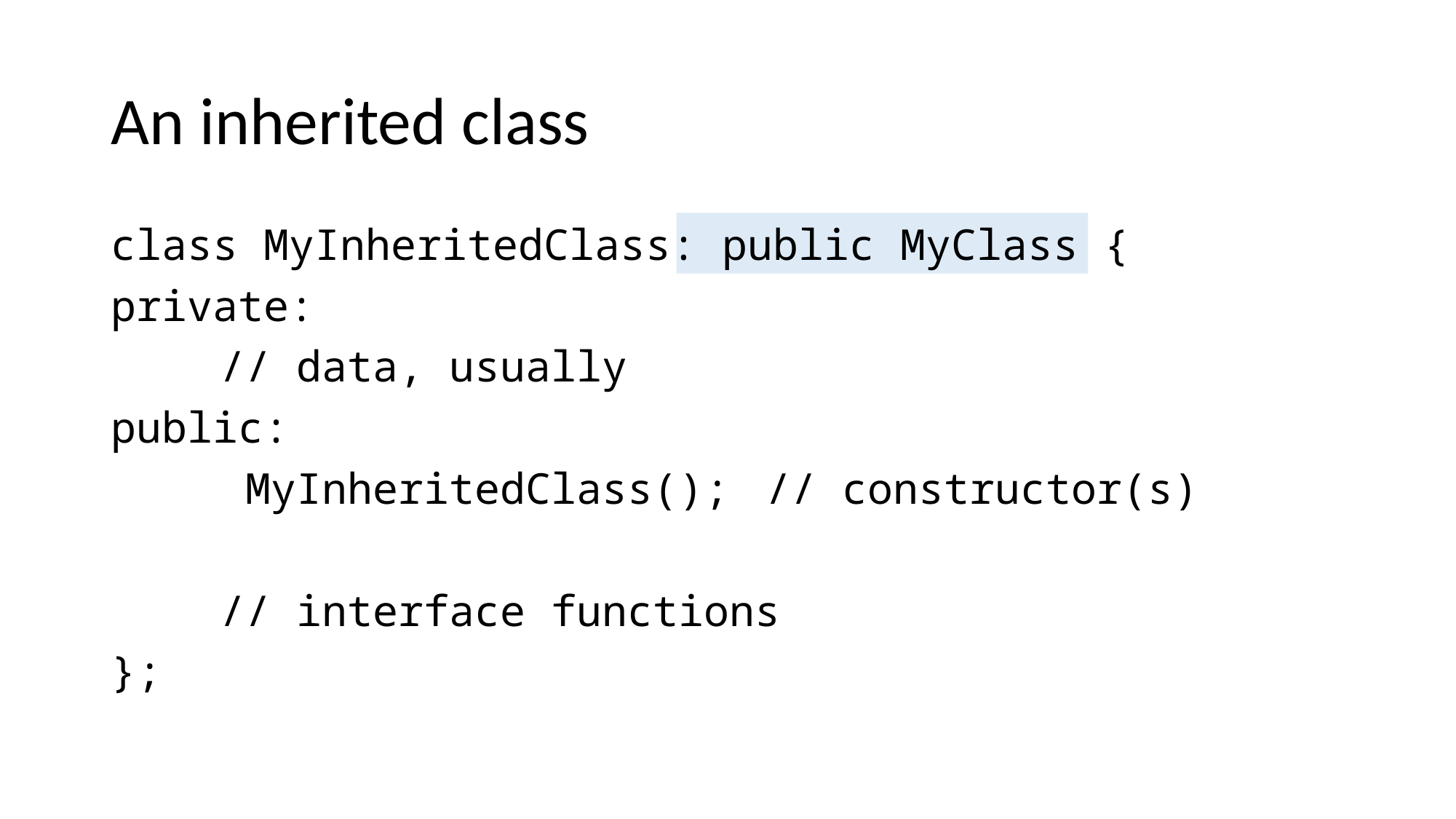

# An inherited class

class MyInheritedClass: public MyClass {
private:
	// data, usually
public:
	 MyInheritedClass();	// constructor(s)

	// interface functions
};